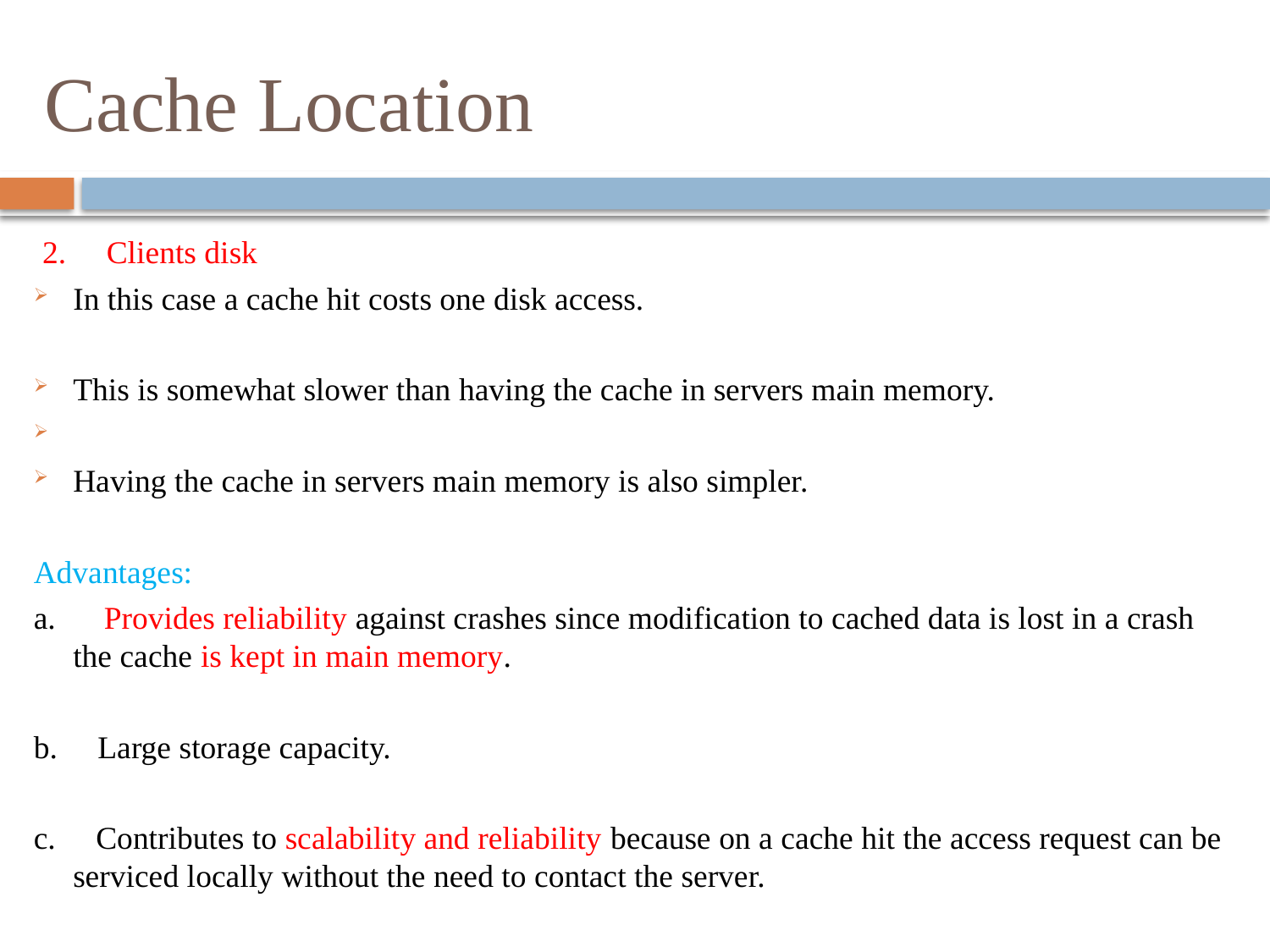

# Cache Location
 2.     Clients disk
In this case a cache hit costs one disk access.

This is somewhat slower than having the cache in servers main memory.

Having the cache in servers main memory is also simpler.

Advantages:
a.      Provides reliability against crashes since modification to cached data is lost in a crash the cache is kept in main memory.

b.     Large storage capacity.

c.     Contributes to scalability and reliability because on a cache hit the access request can be serviced locally without the need to contact the server.